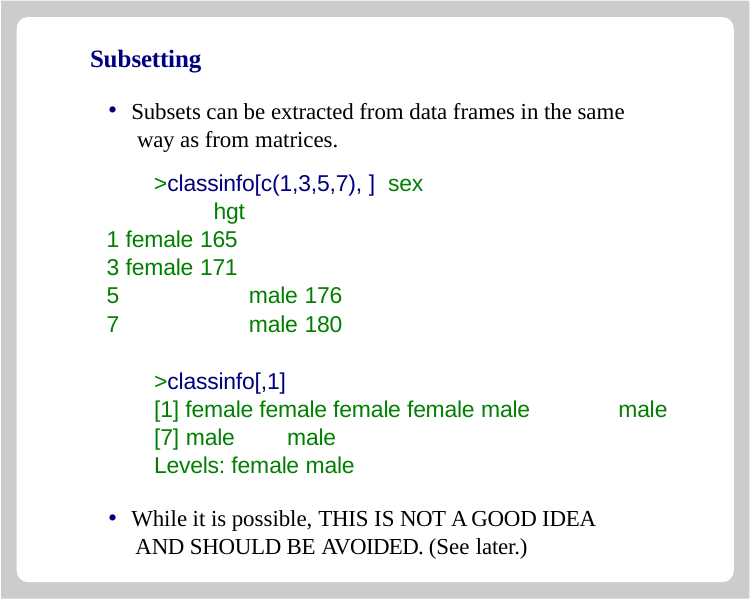

# Subsetting
Subsets can be extracted from data frames in the same  way as from matrices.
>classinfo[c(1,3,5,7), ]  sex hgt
1 female 165
3 female 171
5	male 176
7	male 180
>classinfo[,1]
[1] female female female female male
[7] male	male  Levels: female male
male
While it is possible, THIS IS NOT A GOOD IDEA  AND SHOULD BE AVOIDED. (See later.)